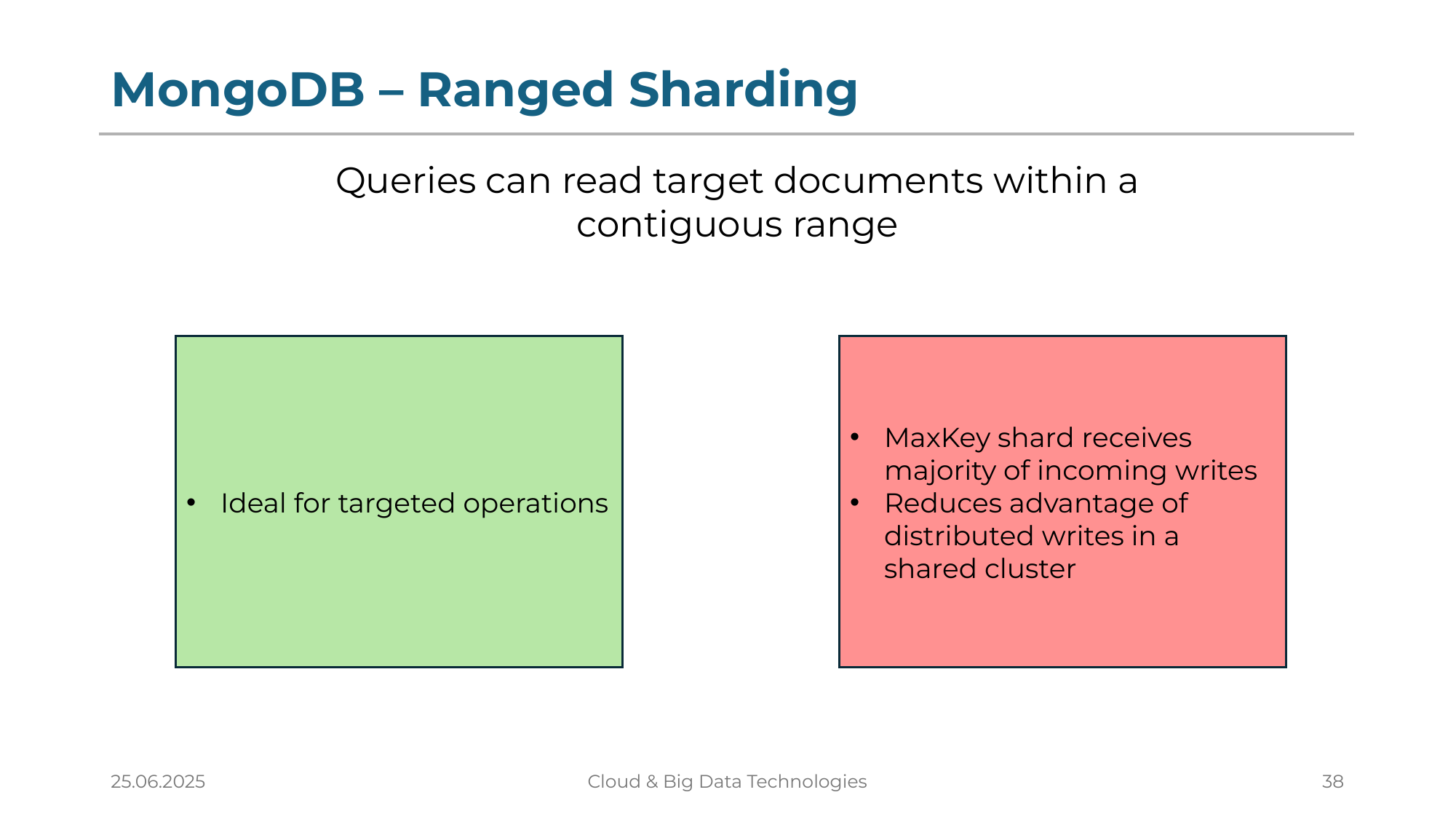

# MongoDB – Ranged Sharding
Queries can read target documents within a contiguous range
MaxKey shard receives majority of incoming writes
Reduces advantage of distributed writes in a shared cluster
Ideal for targeted operations
25.06.2025
Cloud & Big Data Technologies
38